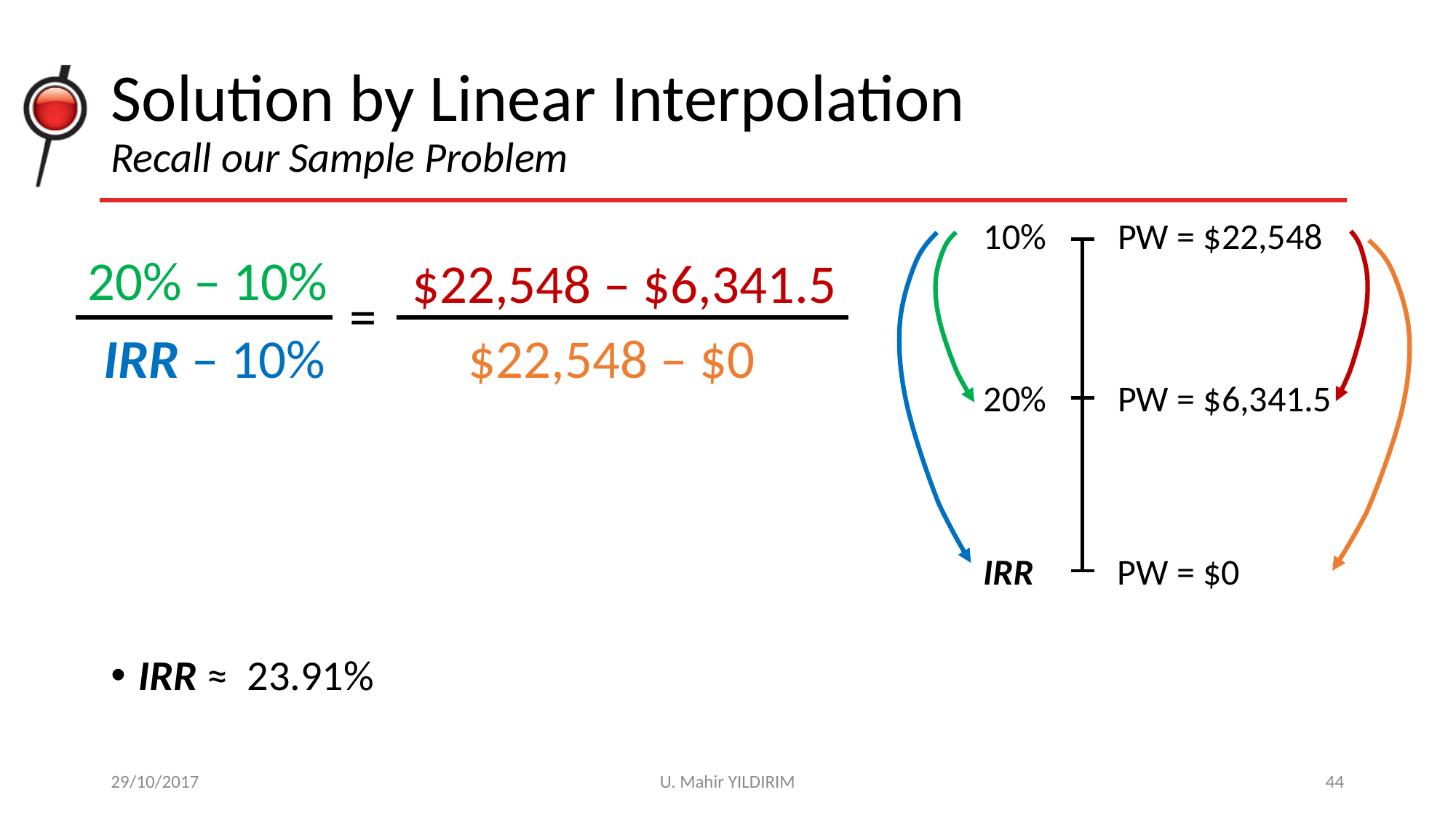

# Solution by Linear Interpolation Recall our Sample Problem
10%
PW = $22,548

20% – 10%

$22,548 – $6,341.5
=
IRR – 10%
$22,548 – $0
PW = $6,341.5
20%
PW = $0
IRR
IRR ≈  23.91%
29/10/2017
U. Mahir YILDIRIM
44